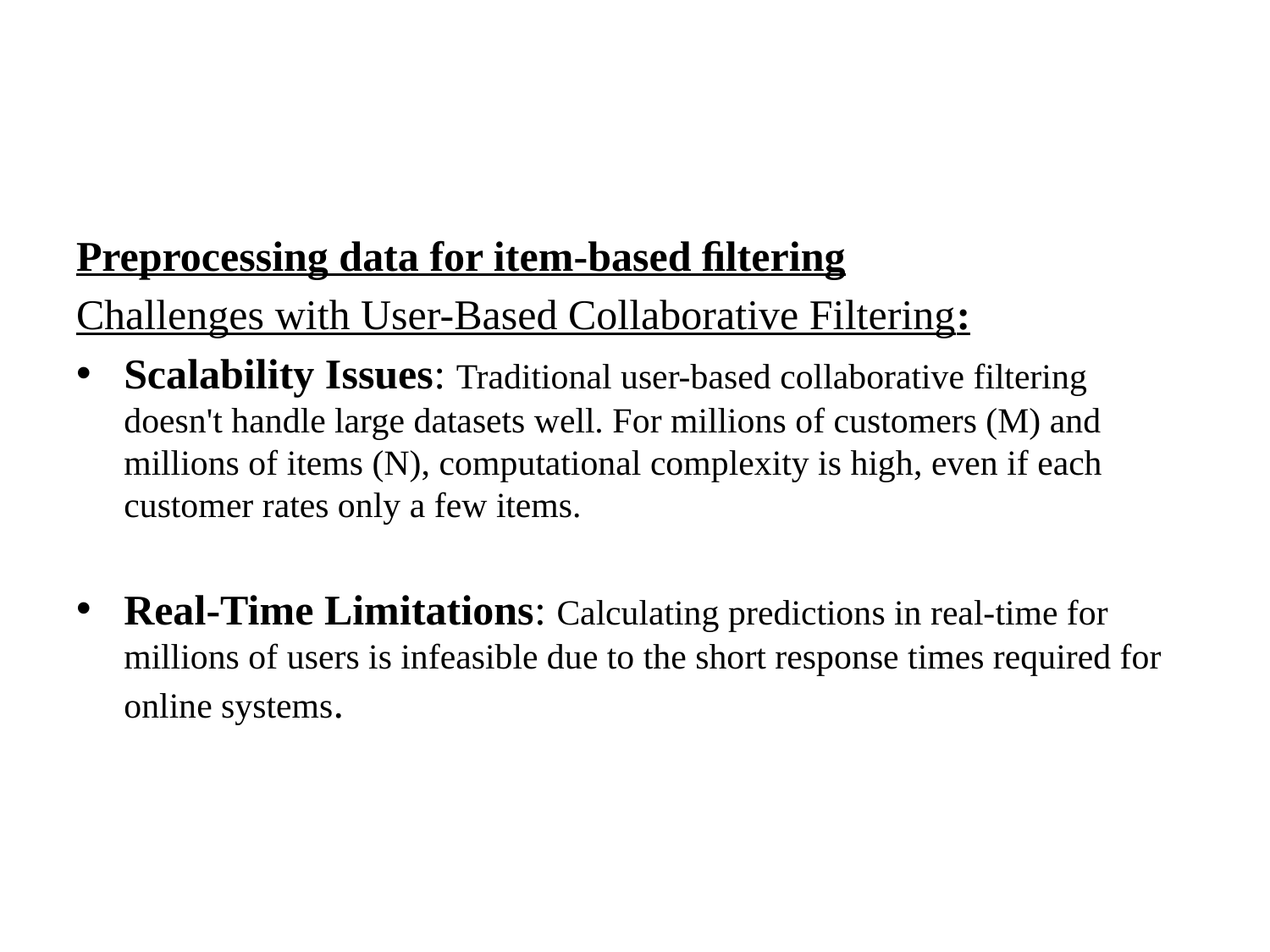

#
Preprocessing data for item-based ﬁltering
Challenges with User-Based Collaborative Filtering:
Scalability Issues: Traditional user-based collaborative filtering doesn't handle large datasets well. For millions of customers (M) and millions of items (N), computational complexity is high, even if each customer rates only a few items.

Real-Time Limitations: Calculating predictions in real-time for millions of users is infeasible due to the short response times required for online systems.